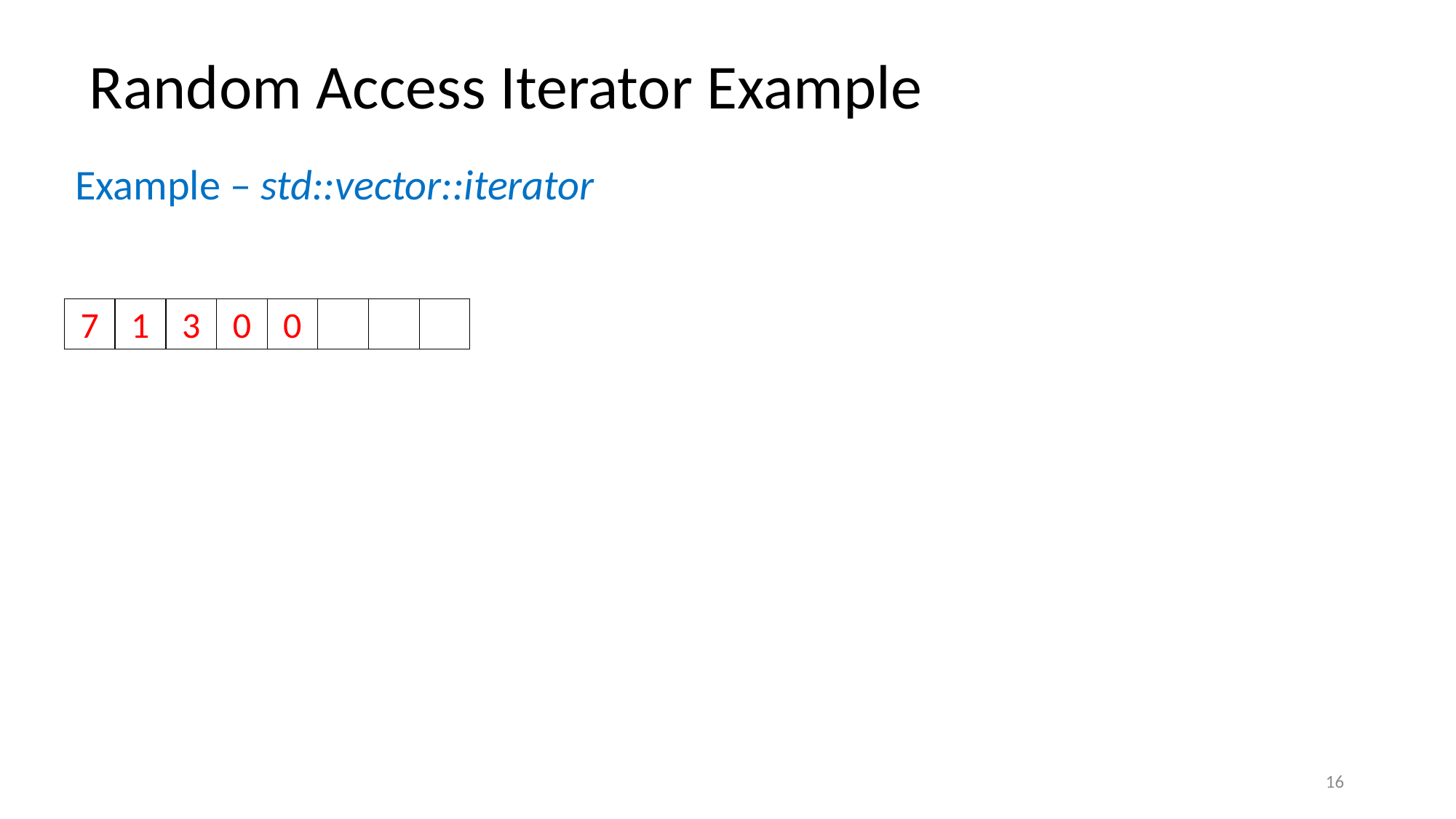

# Random Access Iterator Example
Example – std::vector::iterator

0

7
1
3
0
16